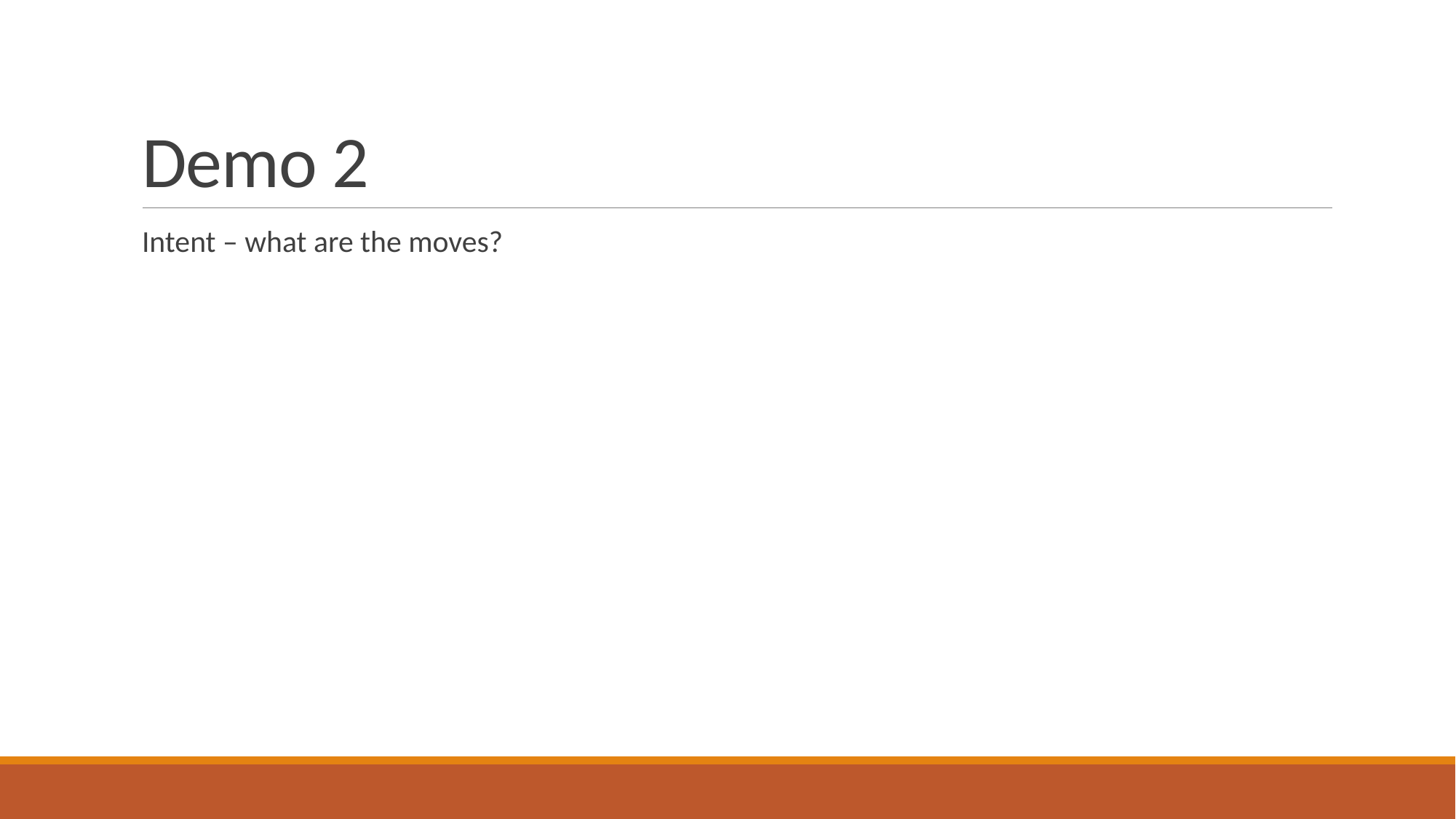

# Demo 2
Intent – what are the moves?